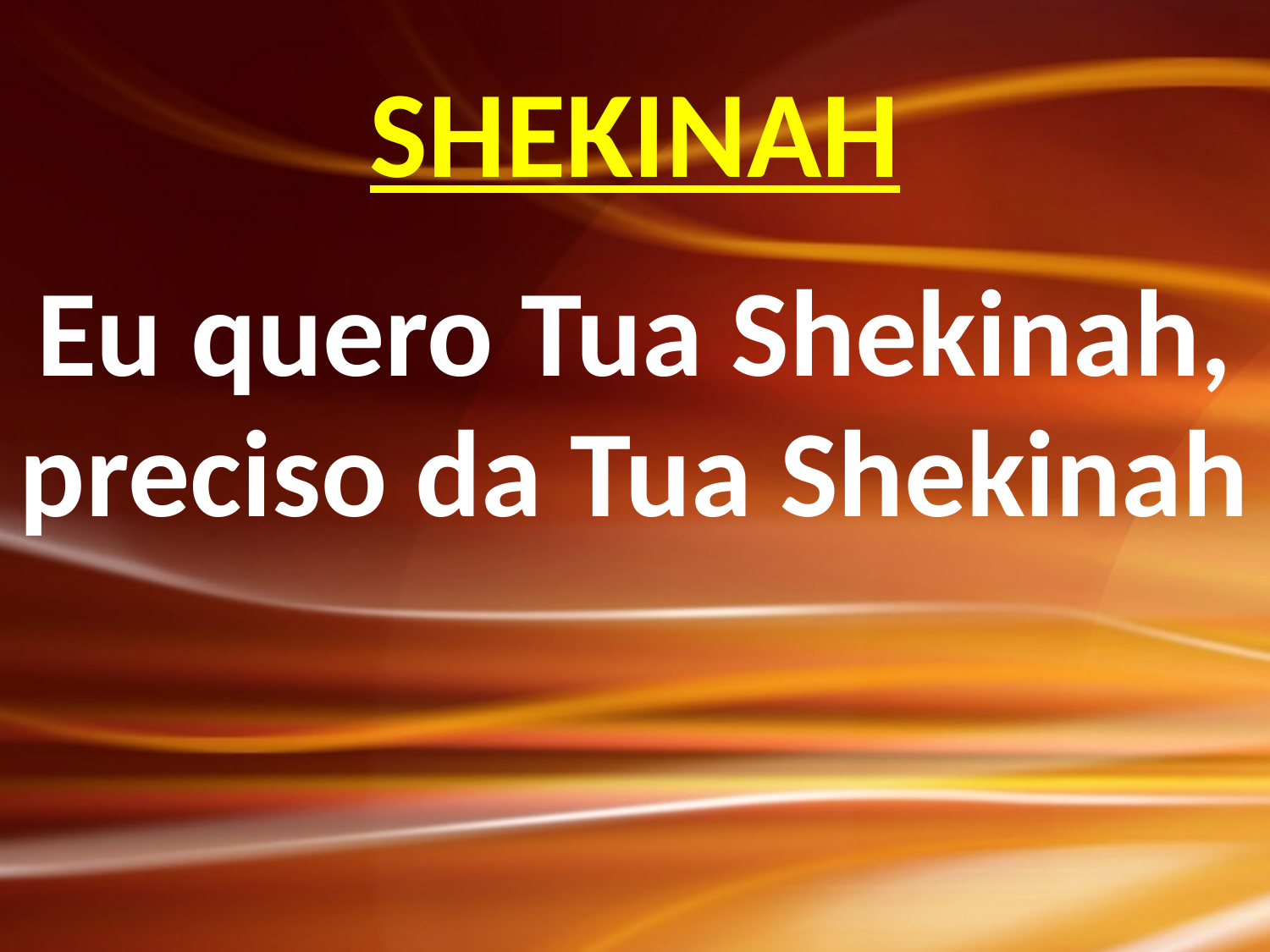

SHEKINAH
Eu quero Tua Shekinah, preciso da Tua Shekinah